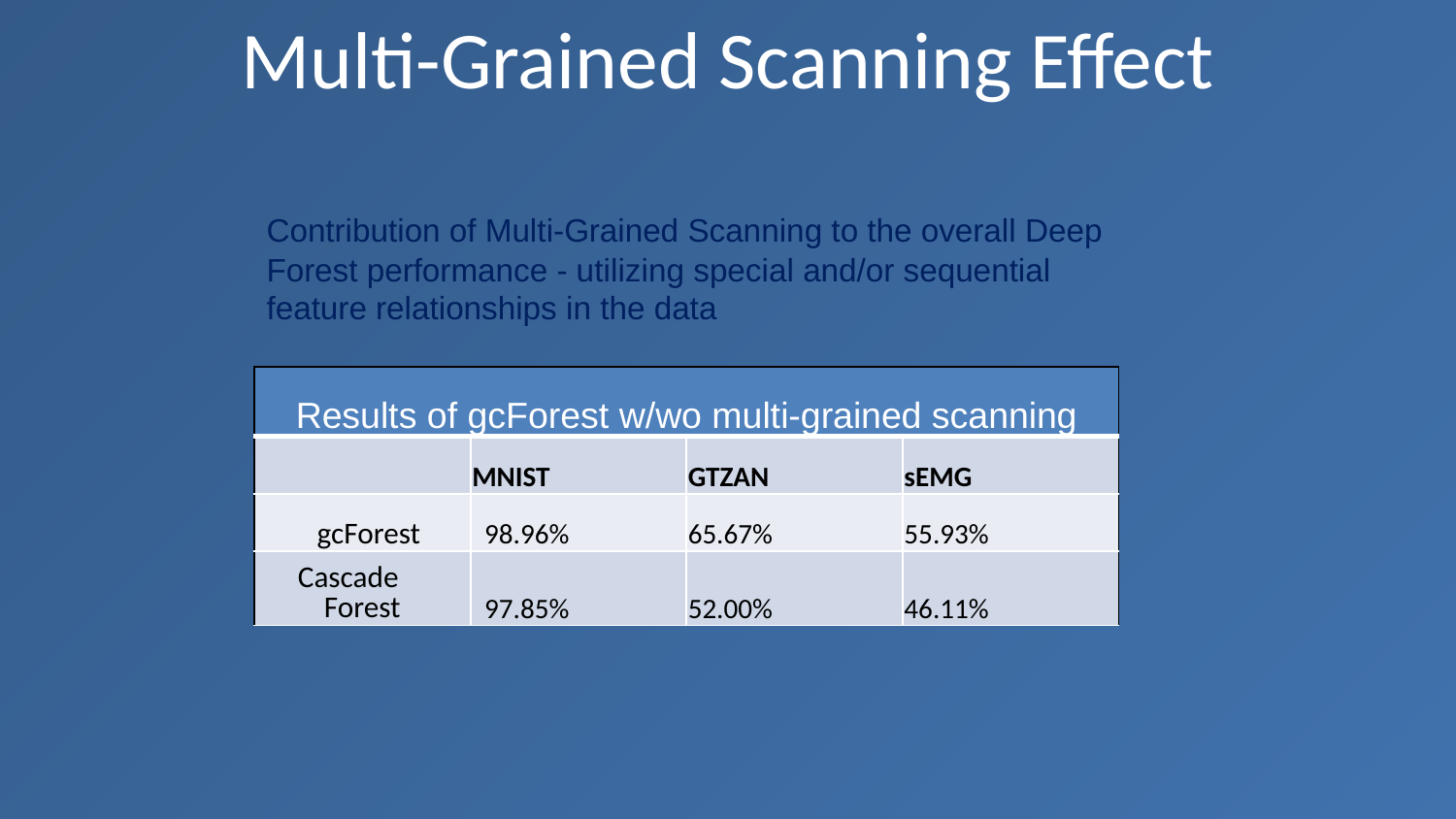

# Multi-Grained Scanning Effect
Contribution of Multi-Grained Scanning to the overall Deep Forest performance - utilizing special and/or sequential feature relationships in the data

| Results of gcForest w/wo multi-grained scanning |  |  |  |
| --- | --- | --- | --- |
|  | MNIST | GTZAN | sEMG |
| gcForest | 98.96% | 65.67% | 55.93% |
| Cascade Forest | 97.85% | 52.00% | 46.11% |